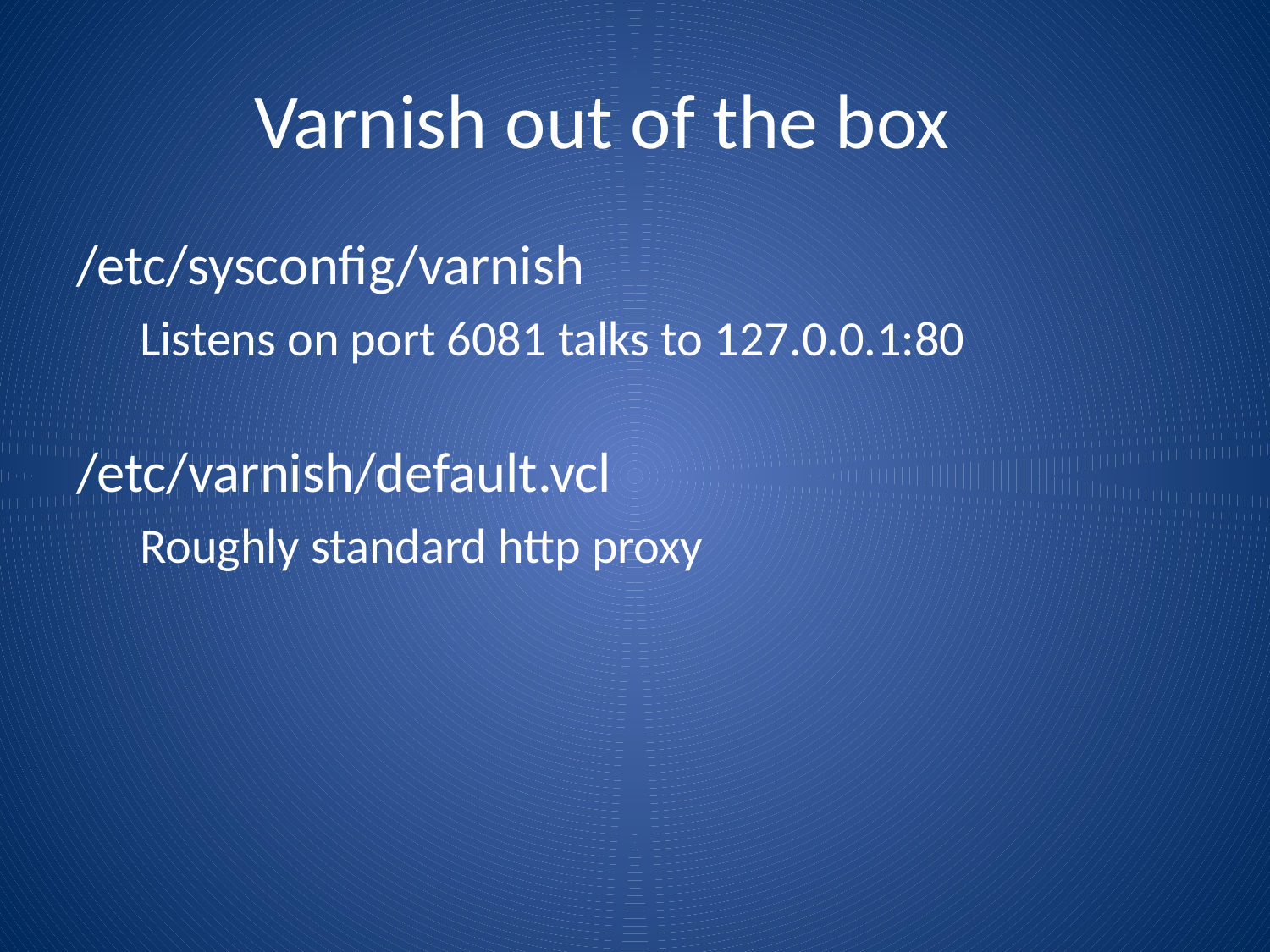

# Varnish out of the box
/etc/sysconfig/varnish
Listens on port 6081 talks to 127.0.0.1:80

/etc/varnish/default.vcl
Roughly standard http proxy